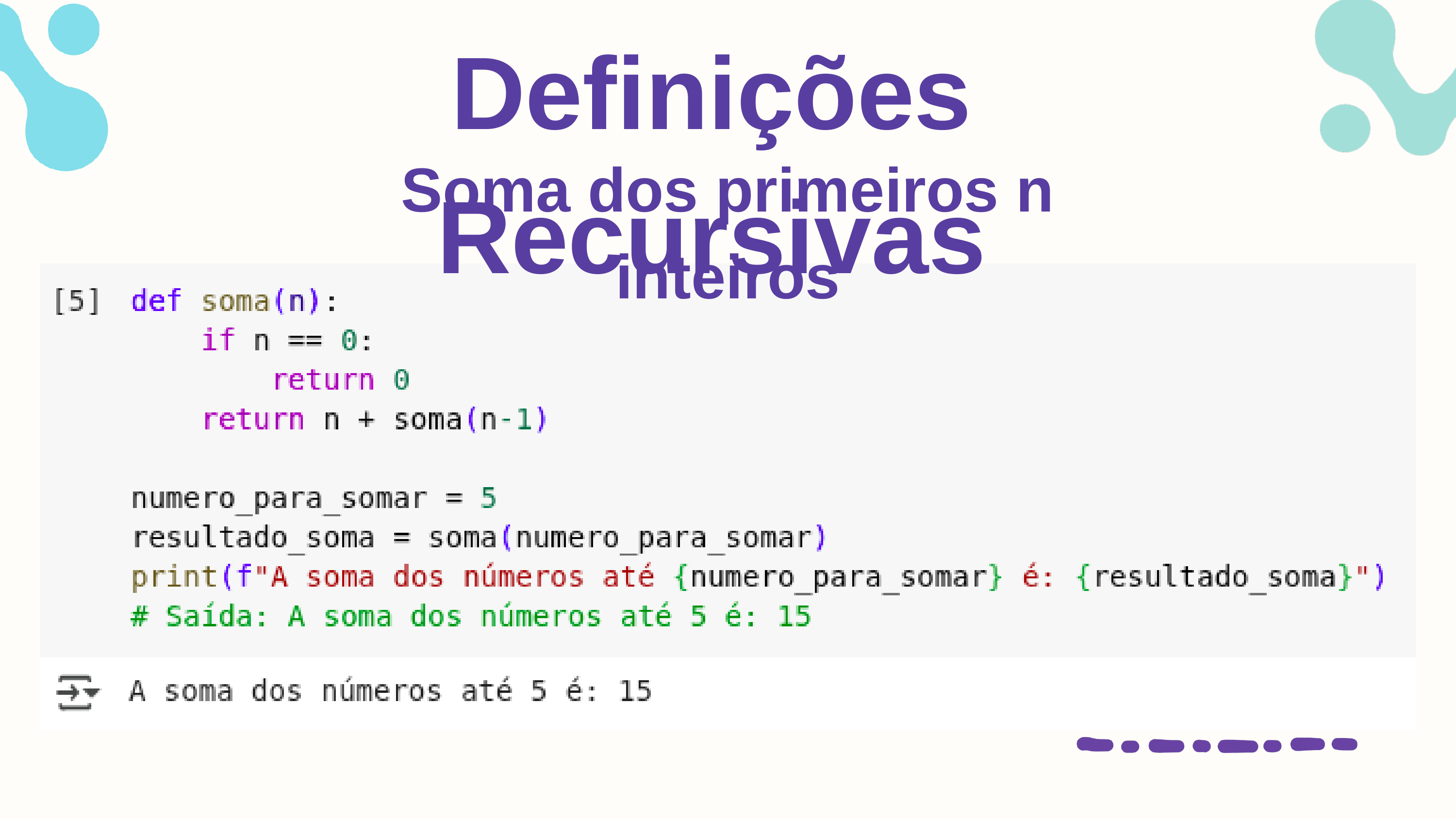

Definições Recursivas
Soma dos primeiros n inteiros